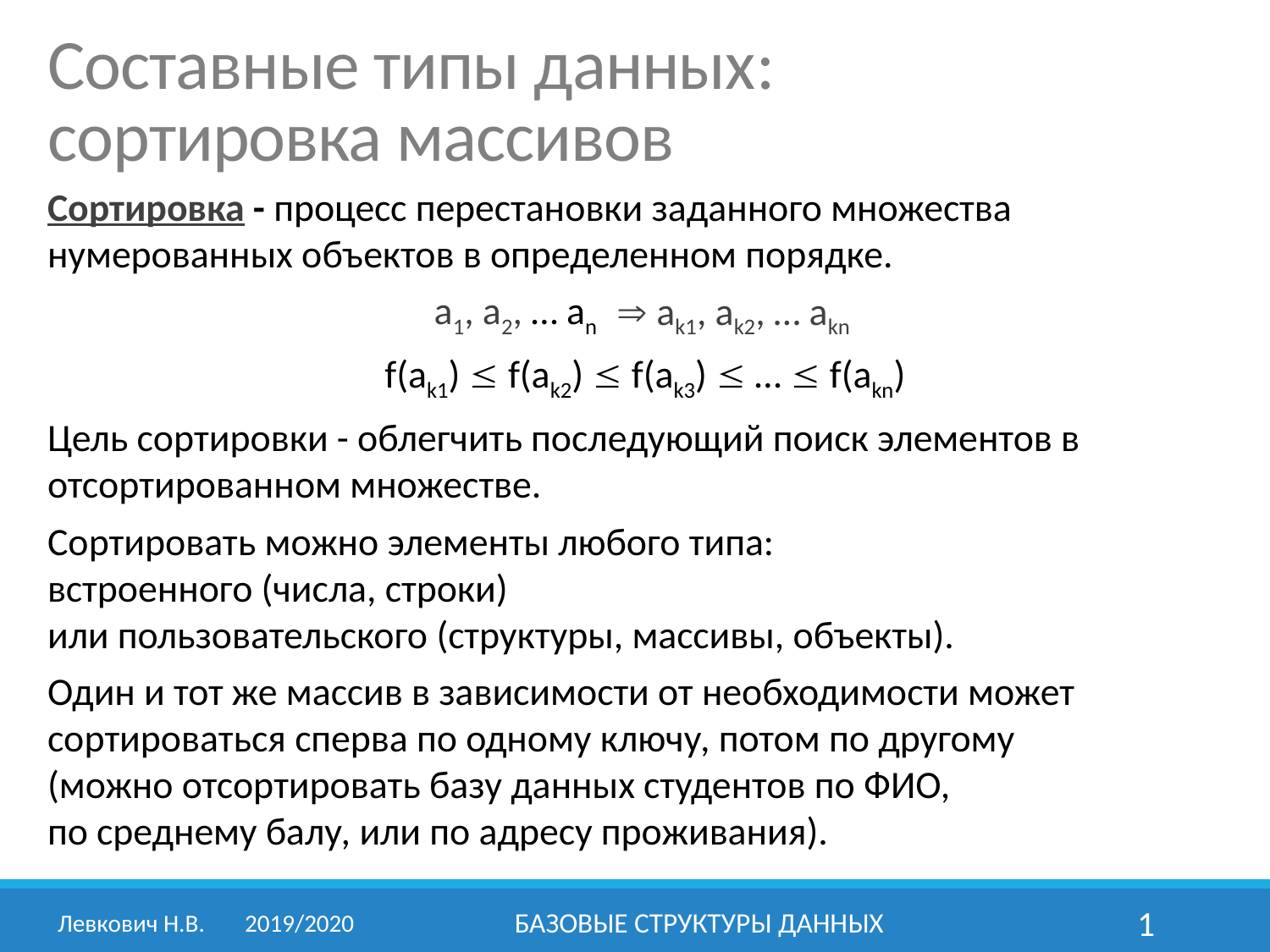

Составные типы данных:
сортировка массивов
Сортировка - процесс перестановки заданного множества нумерованных объектов в определенном порядке.
a1, a2, … an ⇒ ak1, ak2, … akn
f(ak1) ≤ f(ak2) ≤ f(ak3) ≤ … ≤ f(akn)
Цель сортировки - облегчить последующий поиск элементов в отсортированном множестве.
Сортировать можно элементы любого типа:
встроенного (числа, строки)
или пользовательского (структуры, массивы, объекты).
Один и тот же массив в зависимости от необходимости может сортироваться сперва по одному ключу, потом по другому
(можно отсортировать базу данных студентов по ФИО,
по среднему балу, или по адресу проживания).

⇒ ak1, ak2, … akn
Левкович Н.В.	2019/2020
Базовые структуры данных
1